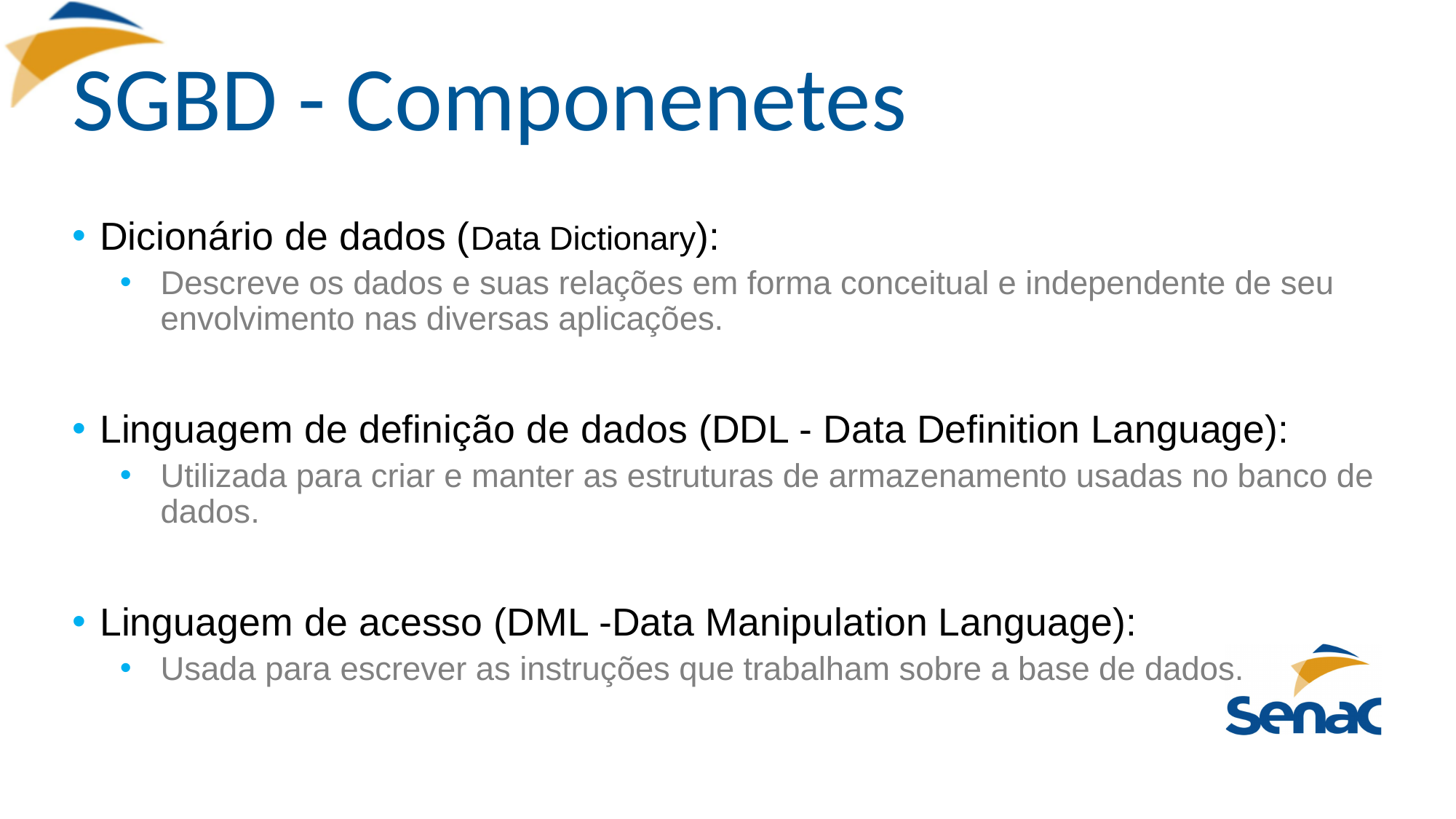

# SGBD - Componenetes
Dicionário de dados (Data Dictionary):
Descreve os dados e suas relações em forma conceitual e independente de seu envolvimento nas diversas aplicações.

Linguagem de definição de dados (DDL - Data Definition Language):
Utilizada para criar e manter as estruturas de armazenamento usadas no banco de dados.

Linguagem de acesso (DML -Data Manipulation Language):
Usada para escrever as instruções que trabalham sobre a base de dados.